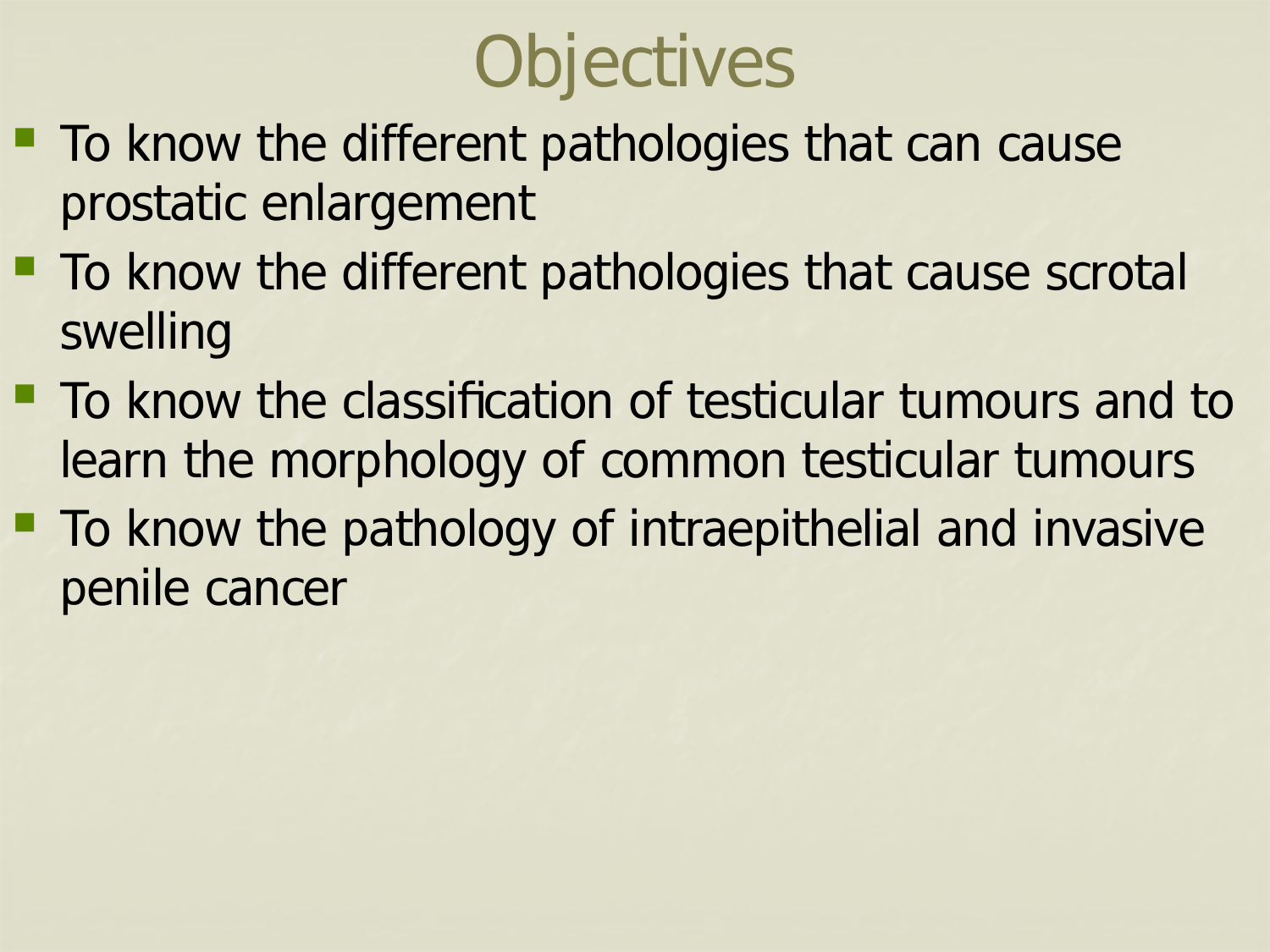

# Objectives
To know the different pathologies that can cause prostatic enlargement
To know the different pathologies that cause scrotal swelling
To know the classification of testicular tumours and to learn the morphology of common testicular tumours
To know the pathology of intraepithelial and invasive penile cancer